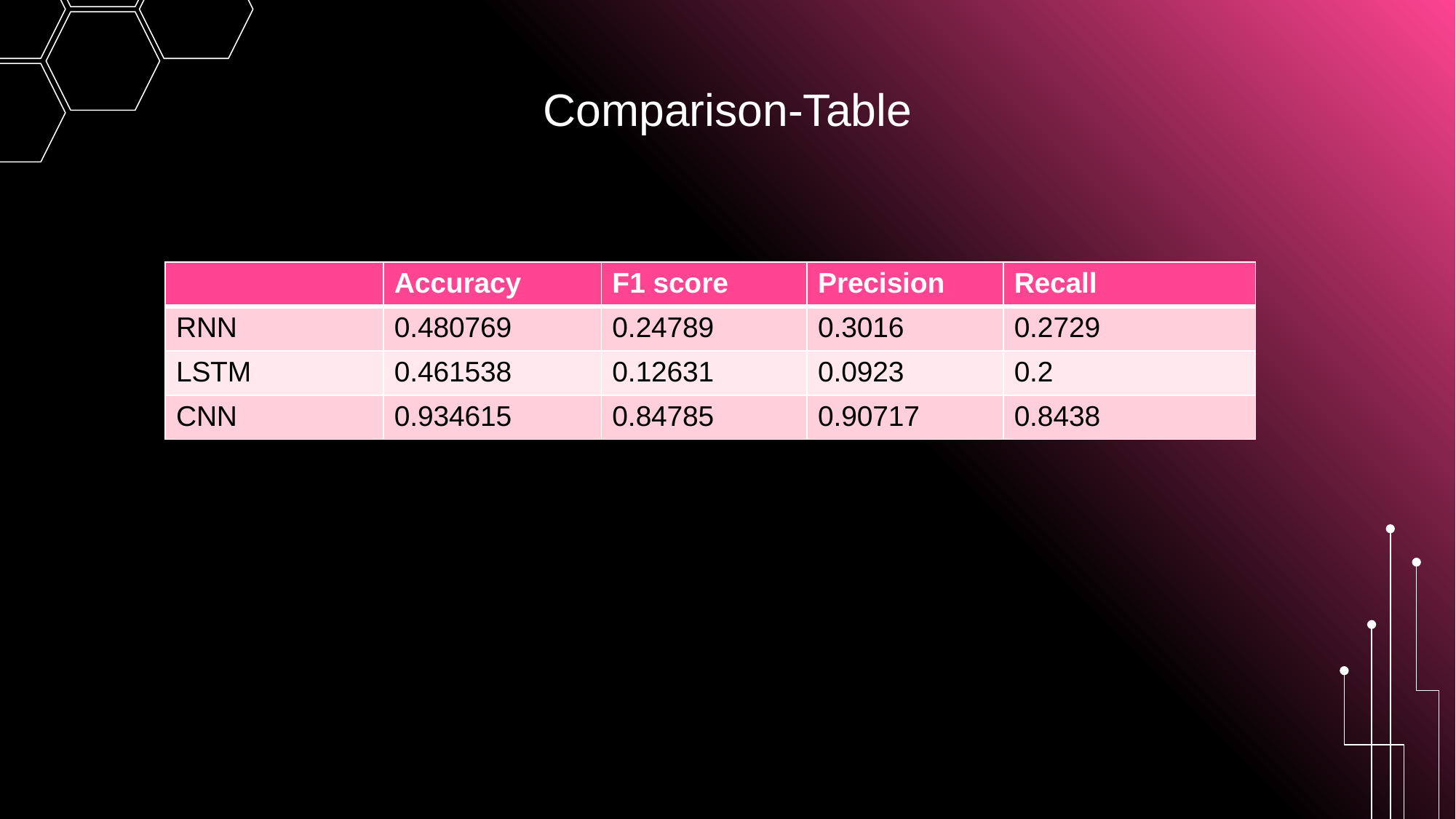

# Comparison-Table
|  | Accuracy | F1 score | Precision | Recall |
| --- | --- | --- | --- | --- |
| RNN | 0.480769 | 0.24789 | 0.3016 | 0.2729 |
| LSTM | 0.461538 | 0.12631 | 0.0923 | 0.2 |
| CNN | 0.934615 | 0.84785 | 0.90717 | 0.8438 |